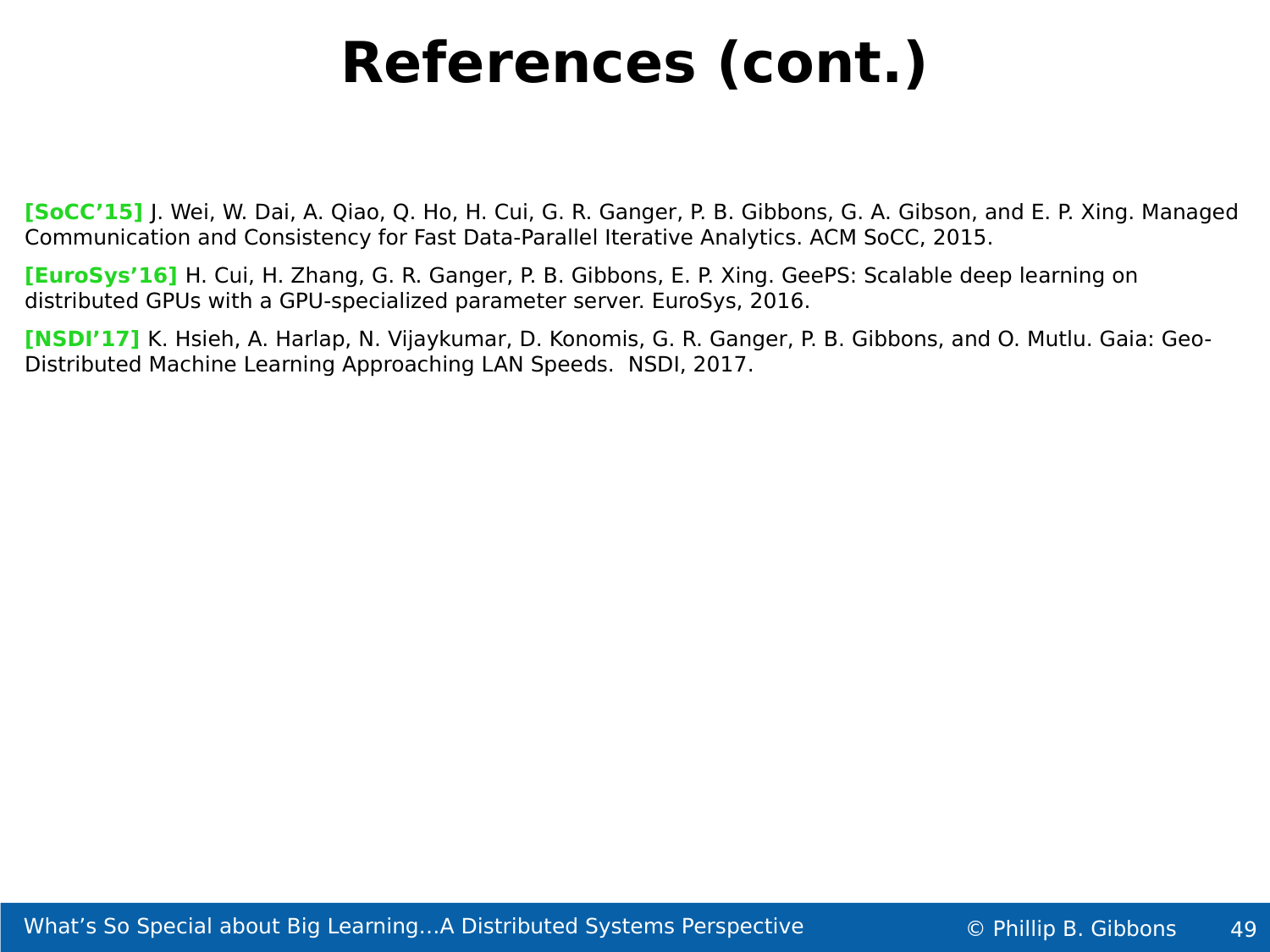

# References (cont.)
[SoCC’15] J. Wei, W. Dai, A. Qiao, Q. Ho, H. Cui, G. R. Ganger, P. B. Gibbons, G. A. Gibson, and E. P. Xing. Managed Communication and Consistency for Fast Data-Parallel Iterative Analytics. ACM SoCC, 2015.
[EuroSys’16] H. Cui, H. Zhang, G. R. Ganger, P. B. Gibbons, E. P. Xing. GeePS: Scalable deep learning on distributed GPUs with a GPU-specialized parameter server. EuroSys, 2016.
[NSDI’17] K. Hsieh, A. Harlap, N. Vijaykumar, D. Konomis, G. R. Ganger, P. B. Gibbons, and O. Mutlu. Gaia: Geo-Distributed Machine Learning Approaching LAN Speeds.  NSDI, 2017.